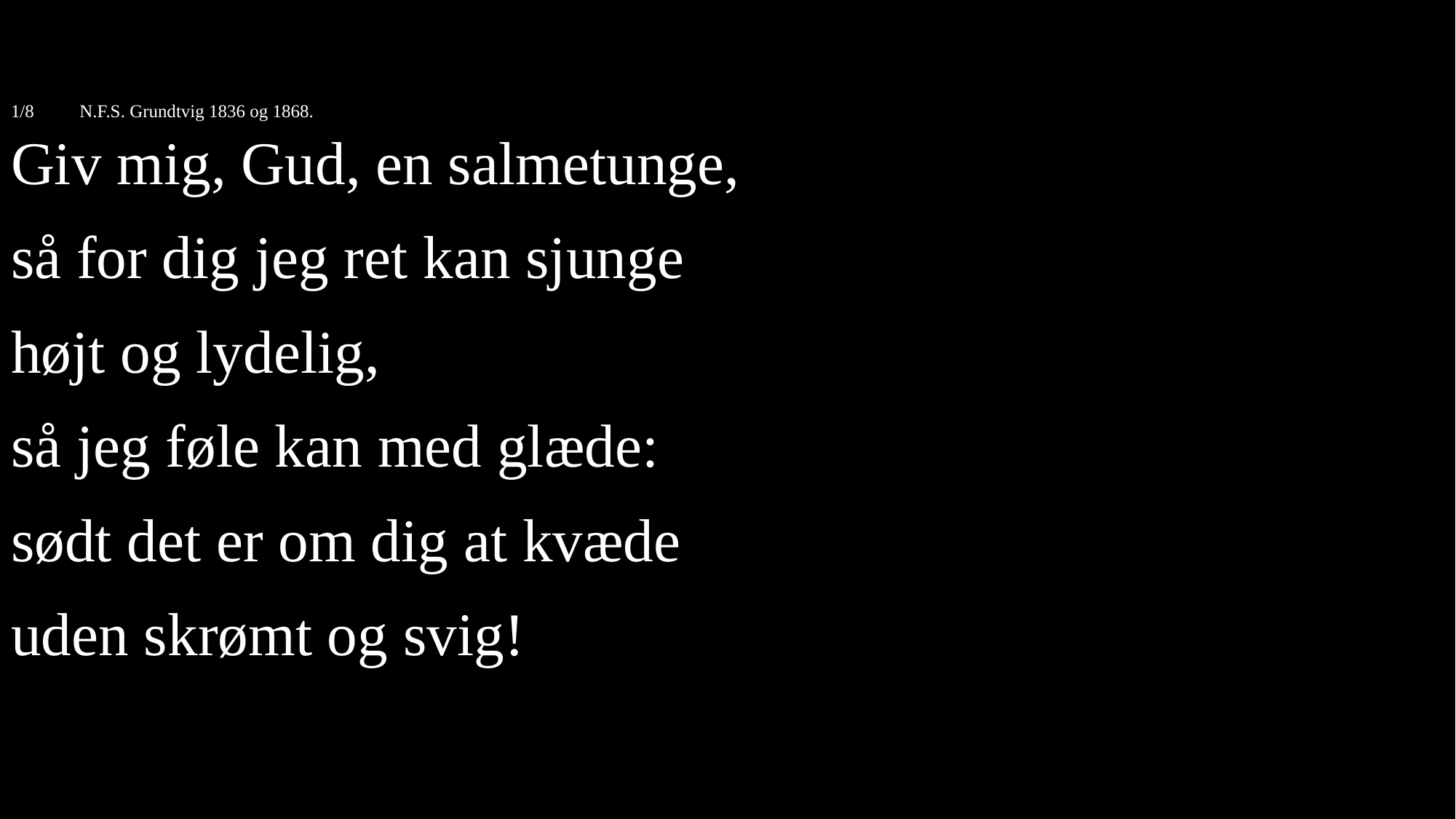

1/8          N.F.S. Grundtvig 1836 og 1868.
Giv mig, Gud, en salmetunge,
så for dig jeg ret kan sjunge
højt og lydelig,
så jeg føle kan med glæde:
sødt det er om dig at kvæde
uden skrømt og svig!